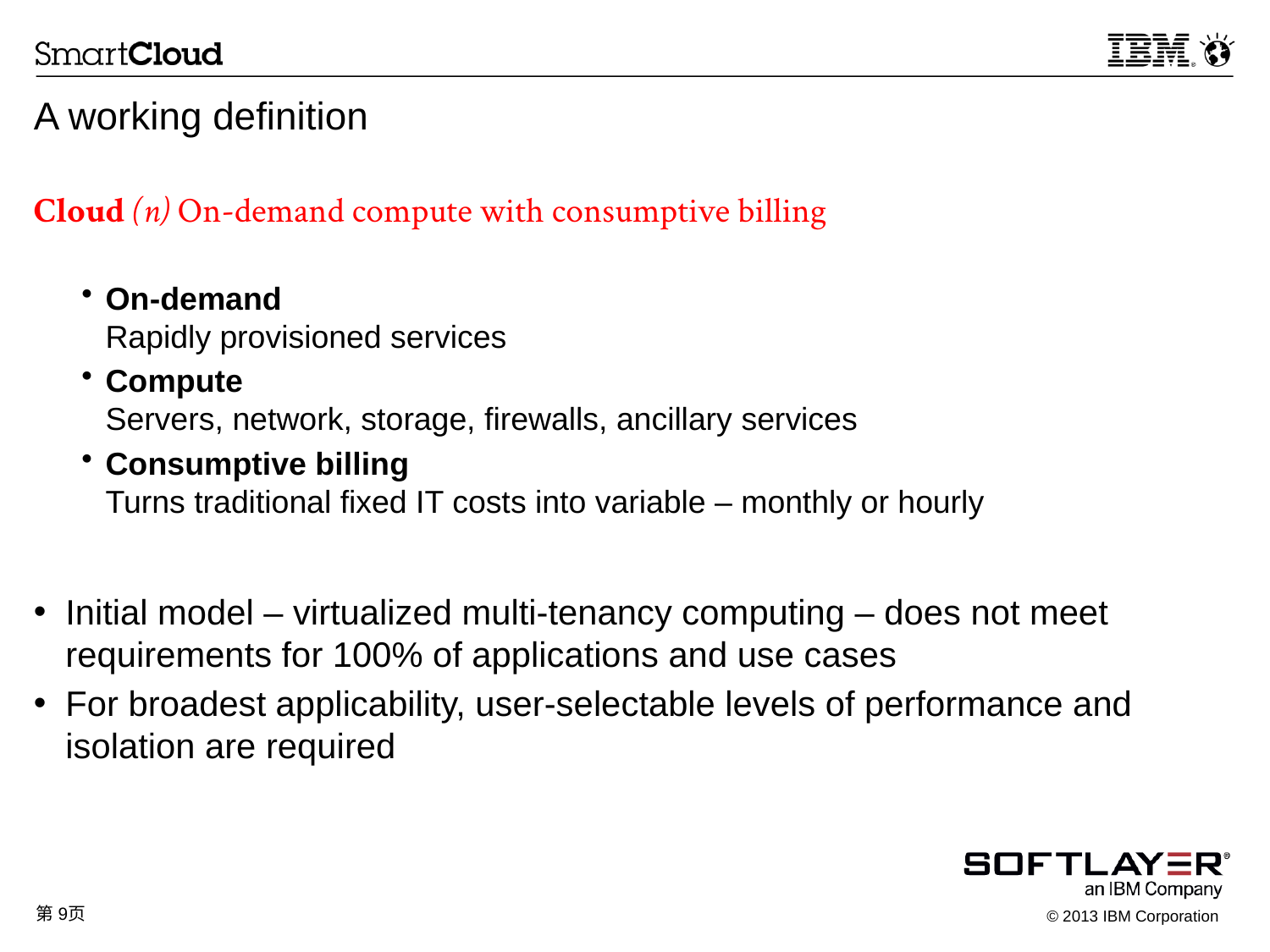

# A working definition
Cloud (n) On-demand compute with consumptive billing
On-demand
Rapidly provisioned services
Compute
Servers, network, storage, firewalls, ancillary services
Consumptive billing
Turns traditional fixed IT costs into variable – monthly or hourly

Initial model – virtualized multi-tenancy computing – does not meet requirements for 100% of applications and use cases
For broadest applicability, user-selectable levels of performance and isolation are required